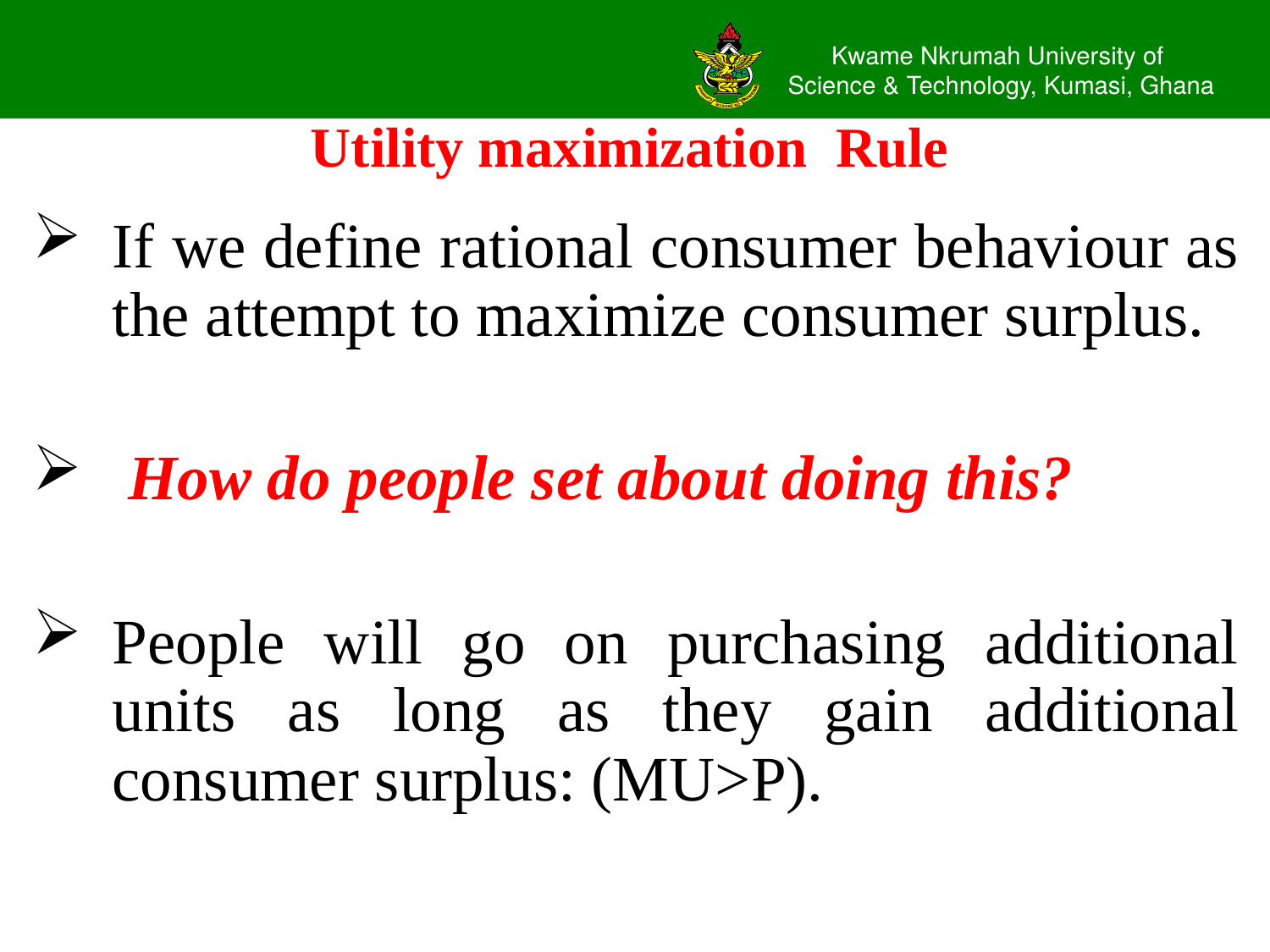

# Utility maximization  Rule
If we define rational consumer behaviour as the attempt to maximize consumer surplus.

 How do people set about doing this?

People will go on purchasing additional units as long as they gain additional consumer surplus: (MU>P).